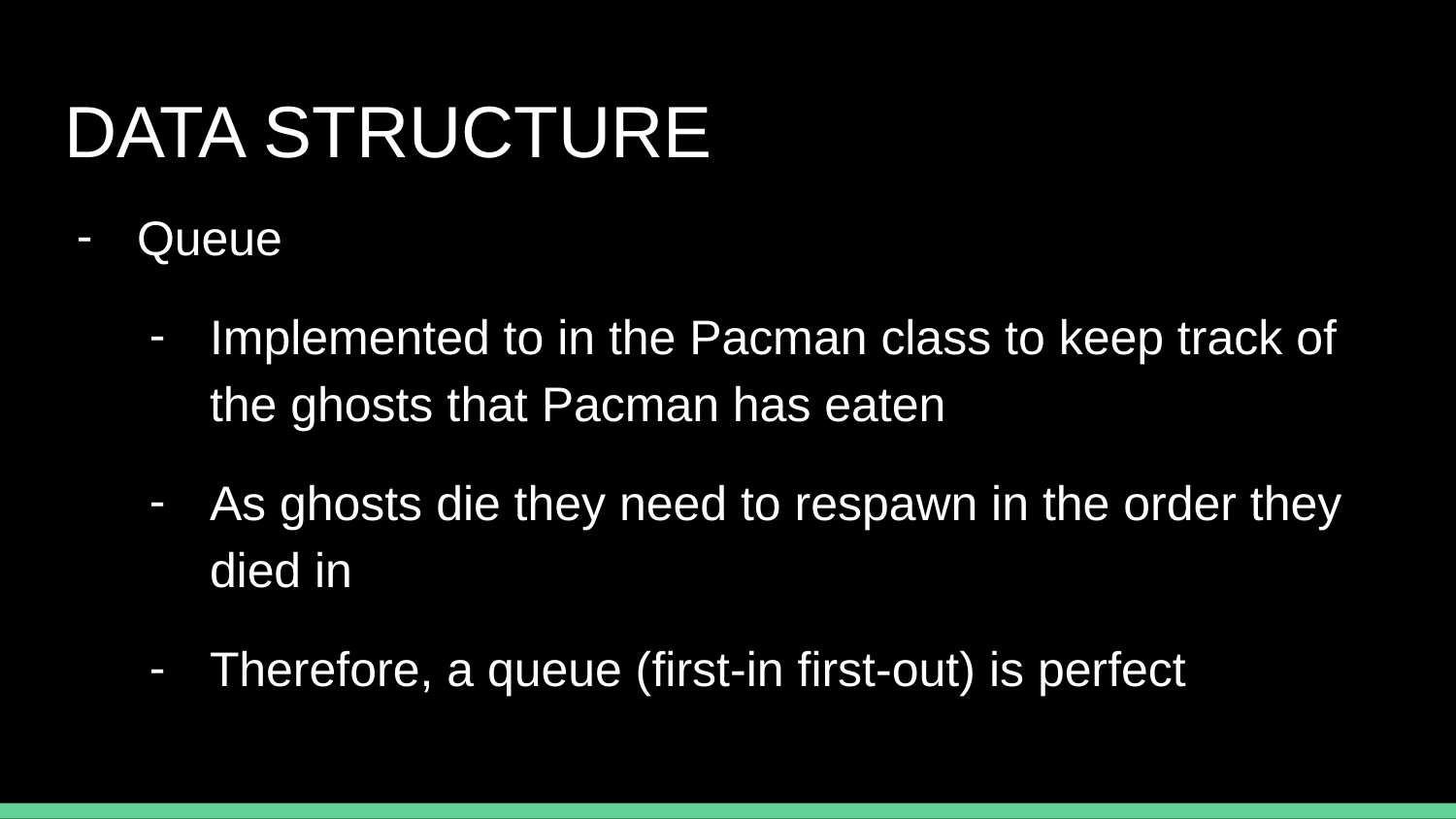

# DATA STRUCTURE
Queue
Implemented to in the Pacman class to keep track of the ghosts that Pacman has eaten
As ghosts die they need to respawn in the order they died in
Therefore, a queue (first-in first-out) is perfect